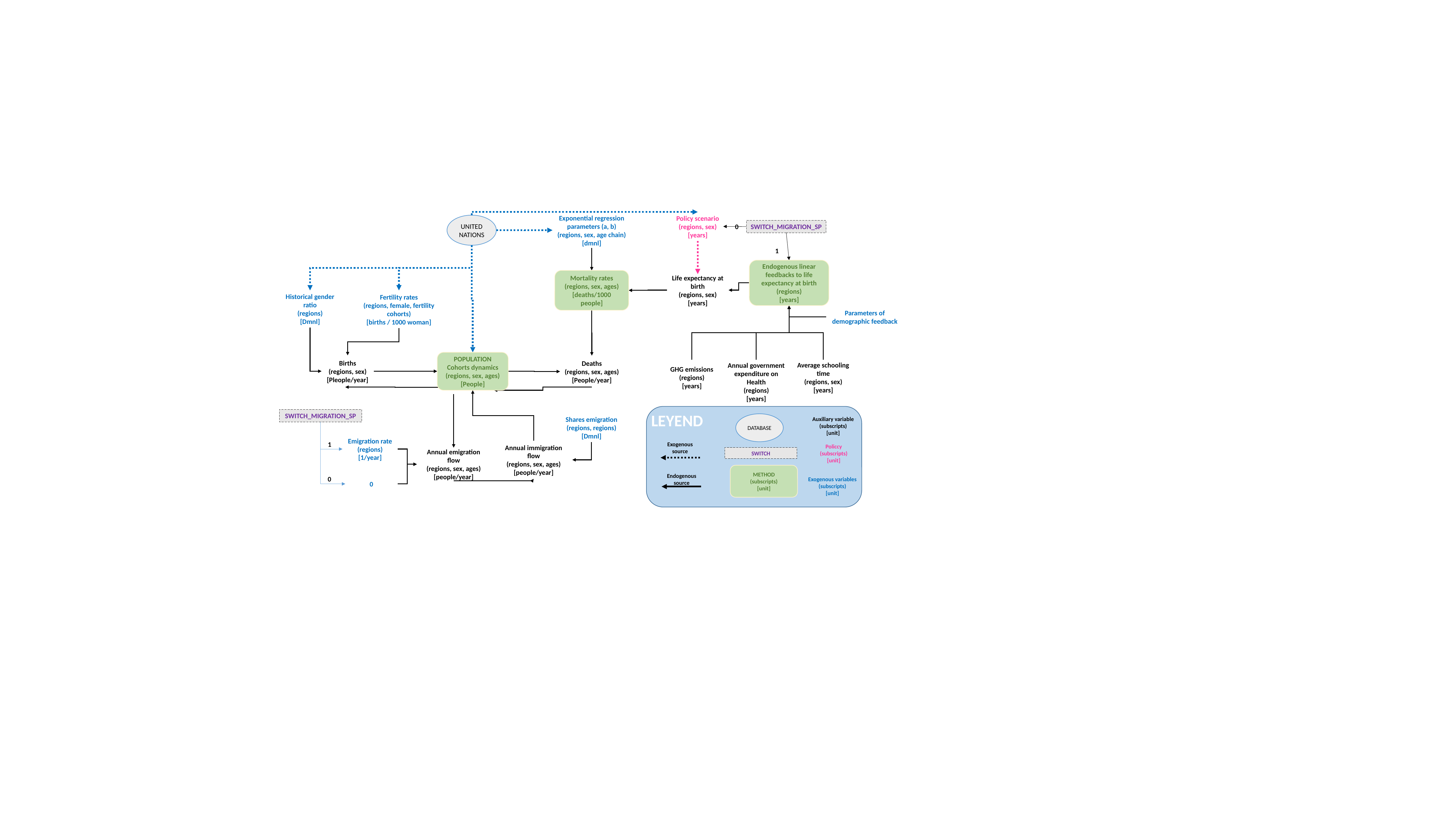

Policy scenario
(regions, sex)
[years]
Exponential regression parameters (a, b)
(regions, sex, age chain)
[dmnl]
UNITED NATIONS
0
SWITCH_MIGRATION_SP
1
Endogenous linear feedbacks to life expectancy at birth
(regions)
[years]
Mortality rates
(regions, sex, ages)
[deaths/1000 people]
Life expectancy at birth
(regions, sex)
[years]
Historical gender ratio
(regions)
[Dmnl]
Fertility rates
(regions, female, fertility cohorts)
[births / 1000 woman]
Parameters of demographic feedback
POPULATION
Cohorts dynamics
(regions, sex, ages)
[People]
Births
(regions, sex)
[Pleople/year]
Deaths
(regions, sex, ages)
[People/year]
GHG emissions
(regions)
[years]
Annual government expenditure on Health
(regions)
[years]
Average schooling time
(regions, sex)
[years]

LEYEND
SWITCH_MIGRATION_SP
Shares emigration
(regions, regions)
[Dmnl]
Auxiliary variable
(subscripts)
[unit]
DATABASE
Emigration rate
(regions)
[1/year]
1
Exogenous source
Annual immigration flow
(regions, sex, ages)
[people/year]
Policcy
(subscripts)
[unit]
Annual emigration flow
(regions, sex, ages)
[people/year]
SWITCH
METHOD
(subscripts)
[unit]
Endogenous source
0
Exogenous variables
(subscripts)
[unit]
0